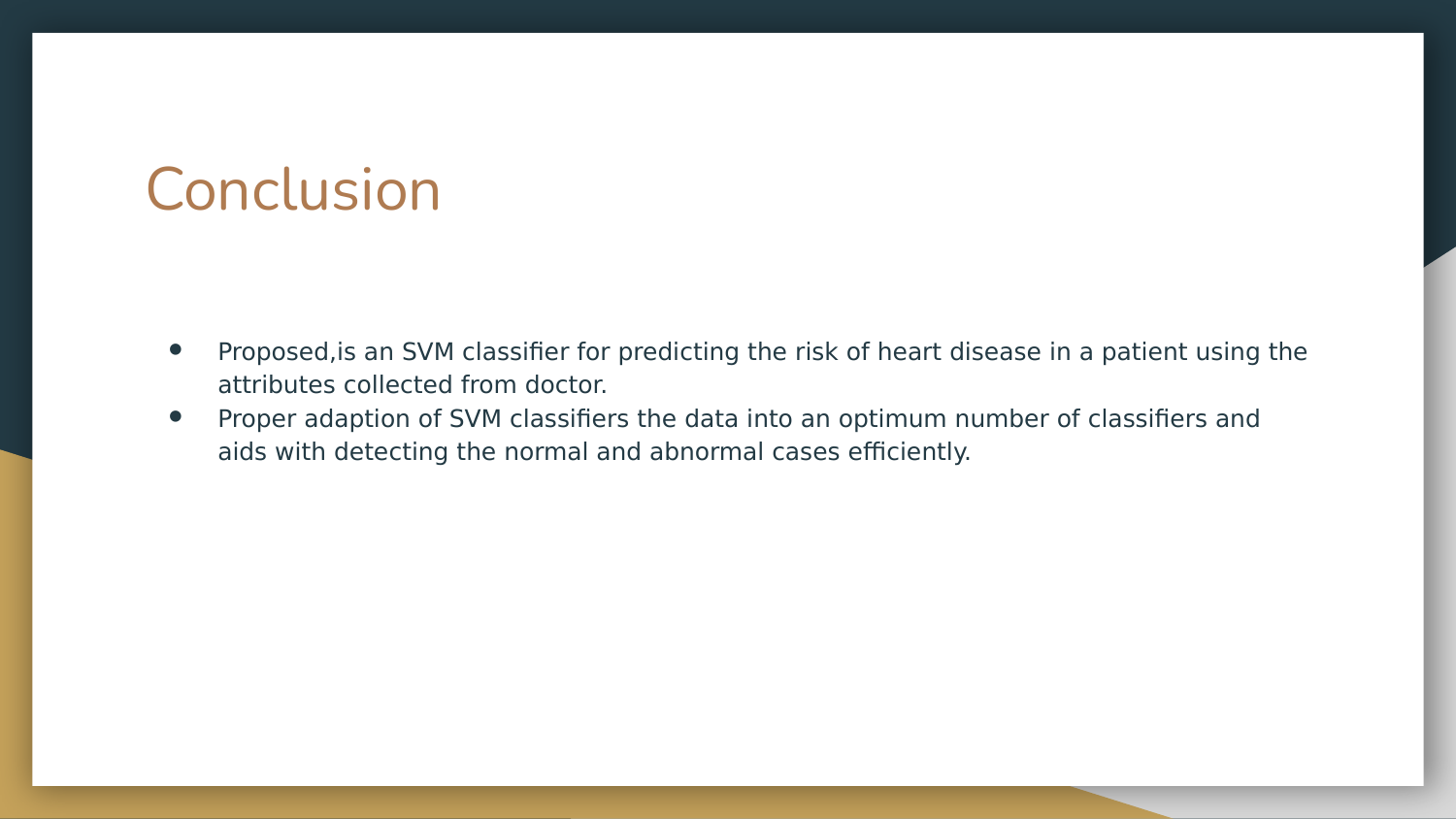

# Conclusion
Proposed,is an SVM classifier for predicting the risk of heart disease in a patient using the attributes collected from doctor.
Proper adaption of SVM classifiers the data into an optimum number of classifiers and aids with detecting the normal and abnormal cases efficiently.